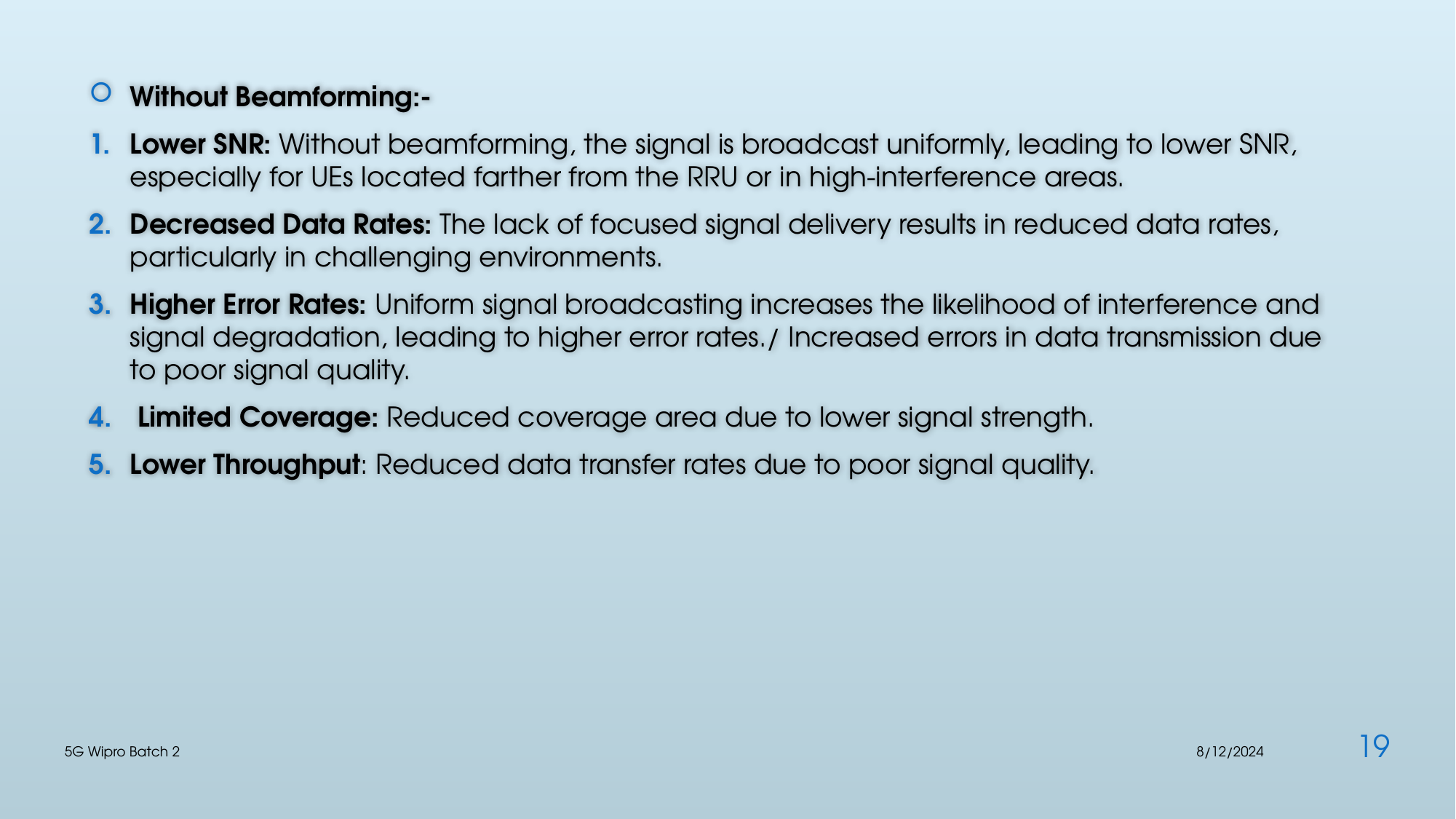

Without Beamforming:-
Lower SNR: Without beamforming, the signal is broadcast uniformly, leading to lower SNR, especially for UEs located farther from the RRU or in high-interference areas.
Decreased Data Rates: The lack of focused signal delivery results in reduced data rates, particularly in challenging environments.
Higher Error Rates: Uniform signal broadcasting increases the likelihood of interference and signal degradation, leading to higher error rates./ Increased errors in data transmission due to poor signal quality.
 Limited Coverage: Reduced coverage area due to lower signal strength.
Lower Throughput: Reduced data transfer rates due to poor signal quality.
19
5G Wipro Batch 2
8/12/2024